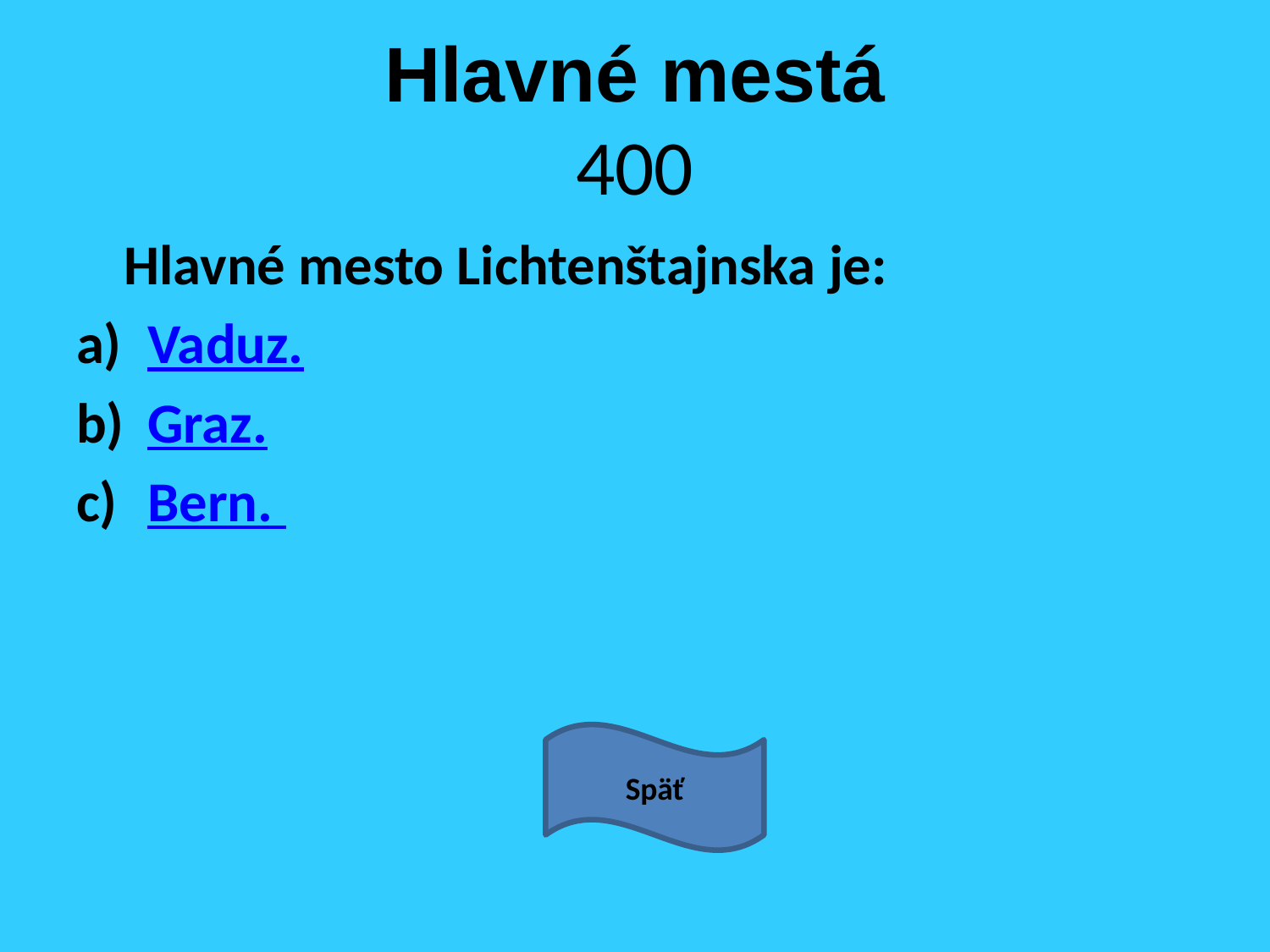

# Hlavné mestá 400
 	Hlavné mesto Lichtenštajnska je:
Vaduz.
Graz.
Bern.
Späť